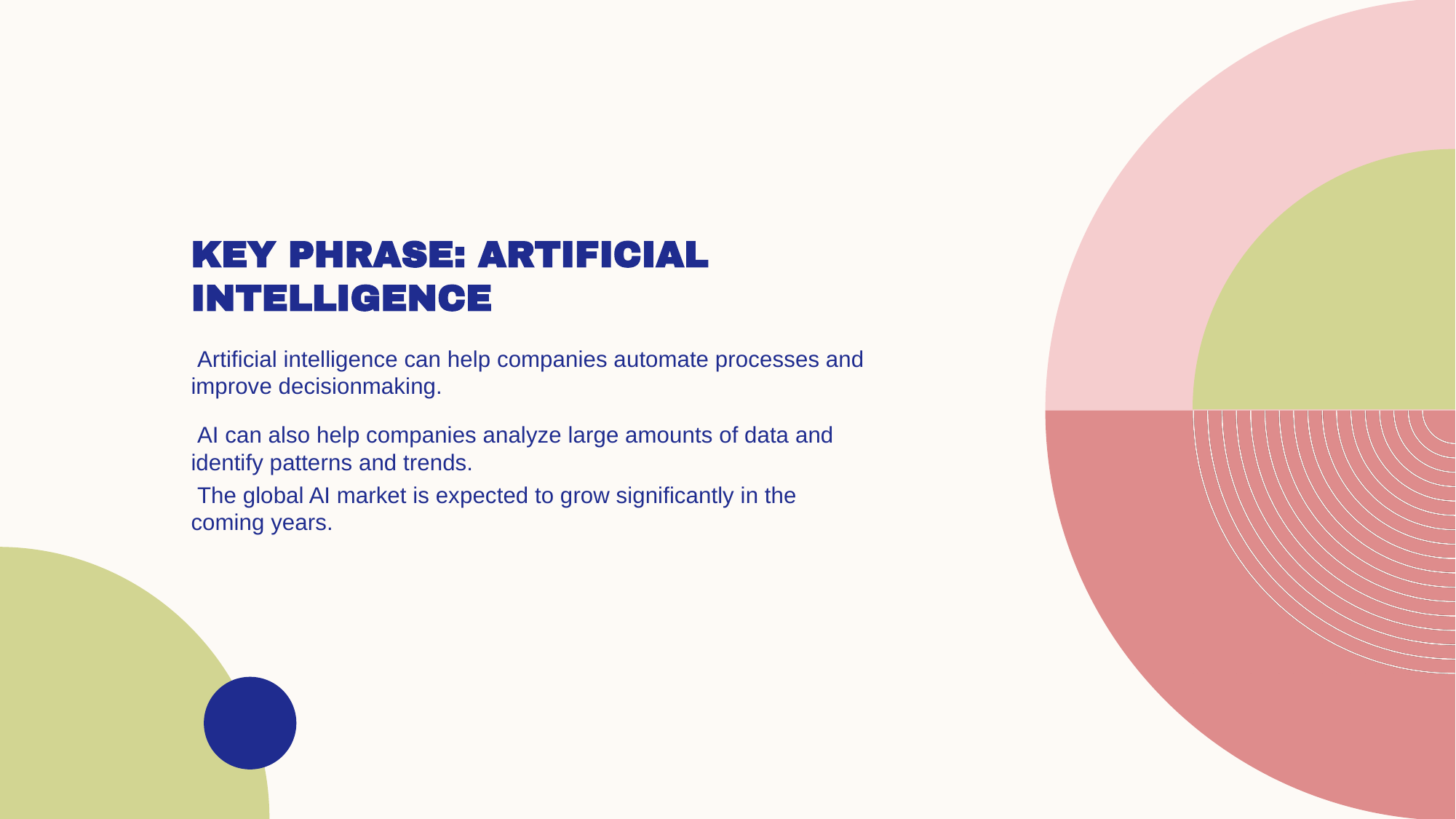

# Key Phrase: Artificial Intelligence
 Artificial intelligence can help companies automate processes and improve decisionmaking.
 AI can also help companies analyze large amounts of data and identify patterns and trends.
 The global AI market is expected to grow significantly in the coming years.